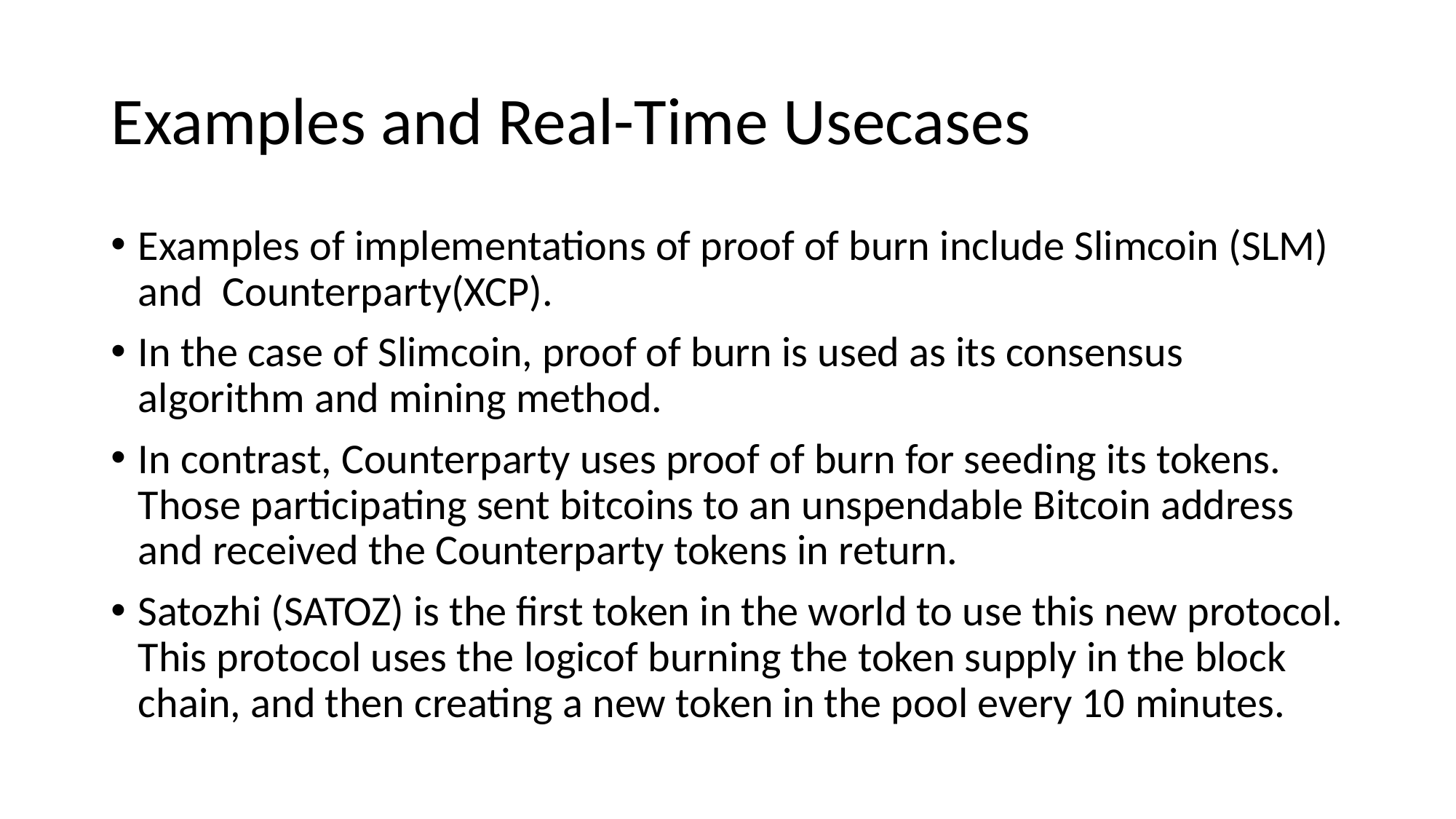

# Examples and Real-Time Usecases
Examples of implementations of proof of burn include Slimcoin (SLM) and  Counterparty(XCP).
In the case of Slimcoin, proof of burn is used as its consensus algorithm and mining method.
In contrast, Counterparty uses proof of burn for seeding its tokens. Those participating sent bitcoins to an unspendable Bitcoin address and received the Counterparty tokens in return.
Satozhi (SATOZ) is the first token in the world to use this new protocol. This protocol uses the logicof burning the token supply in the block chain, and then creating a new token in the pool every 10 minutes.